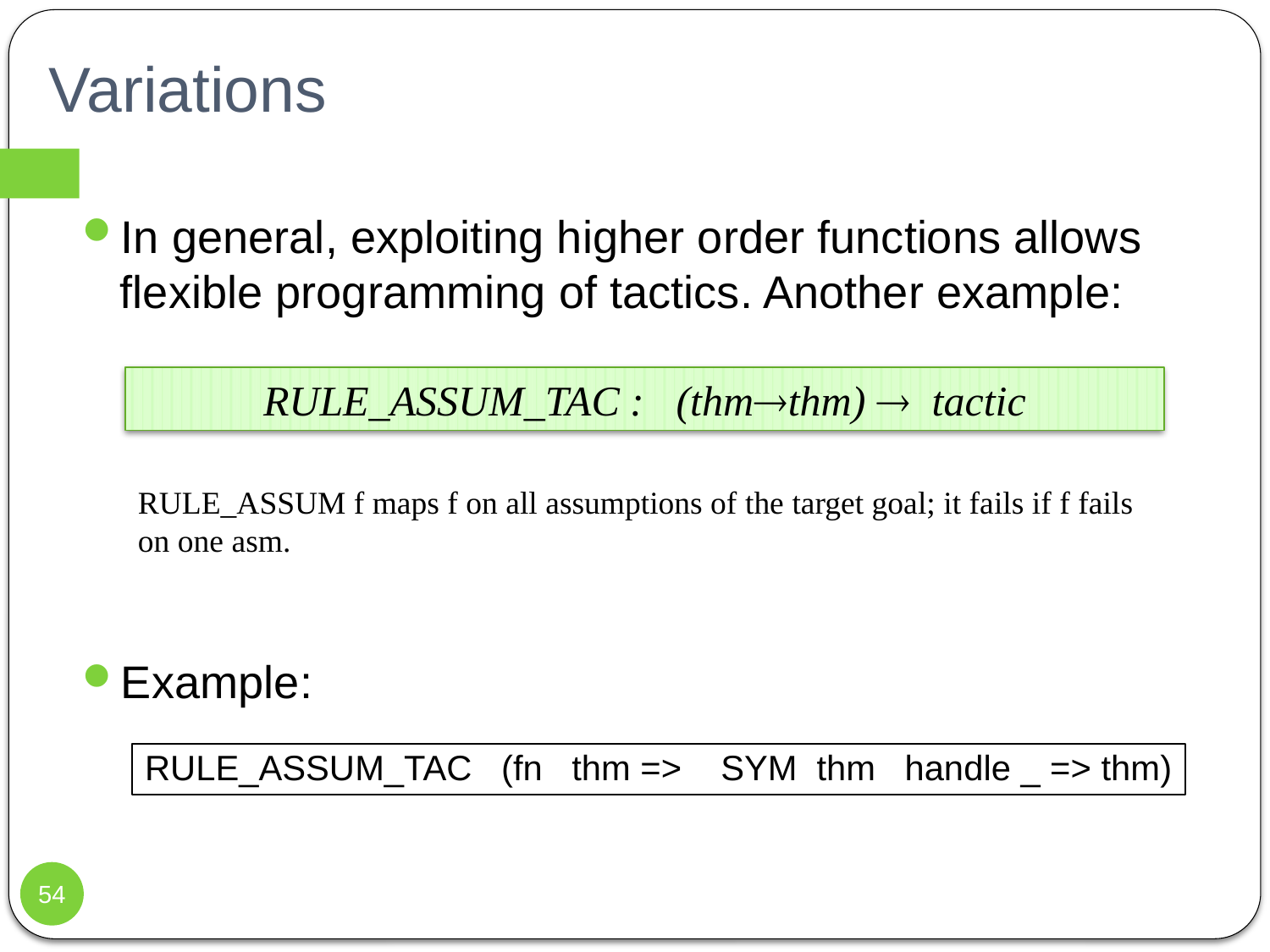

# Variations
In general, exploiting higher order functions allows flexible programming of tactics. Another example:

Example:

RULE_ASSUM_TAC :   (thm→thm) →  tactic
RULE_ASSUM f maps f on all assumptions of the target goal; it fails if f fails on one asm.
RULE_ASSUM_TAC   (fn   thm =>    SYM  thm   handle _ => thm)
54